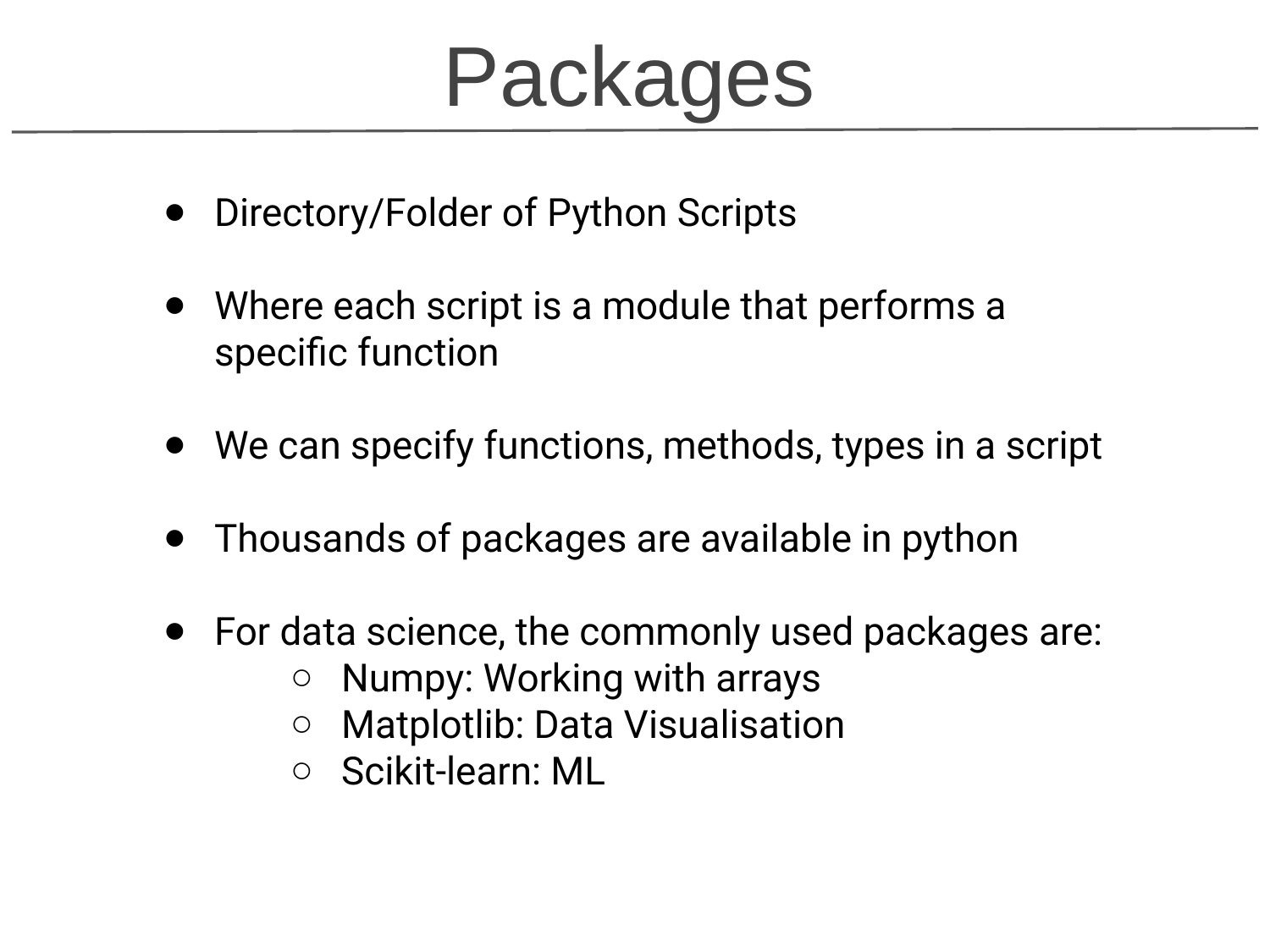

Packages
Directory/Folder of Python Scripts

Where each script is a module that performs a specific function

We can specify functions, methods, types in a script

Thousands of packages are available in python

For data science, the commonly used packages are:
Numpy: Working with arrays
Matplotlib: Data Visualisation
Scikit-learn: ML